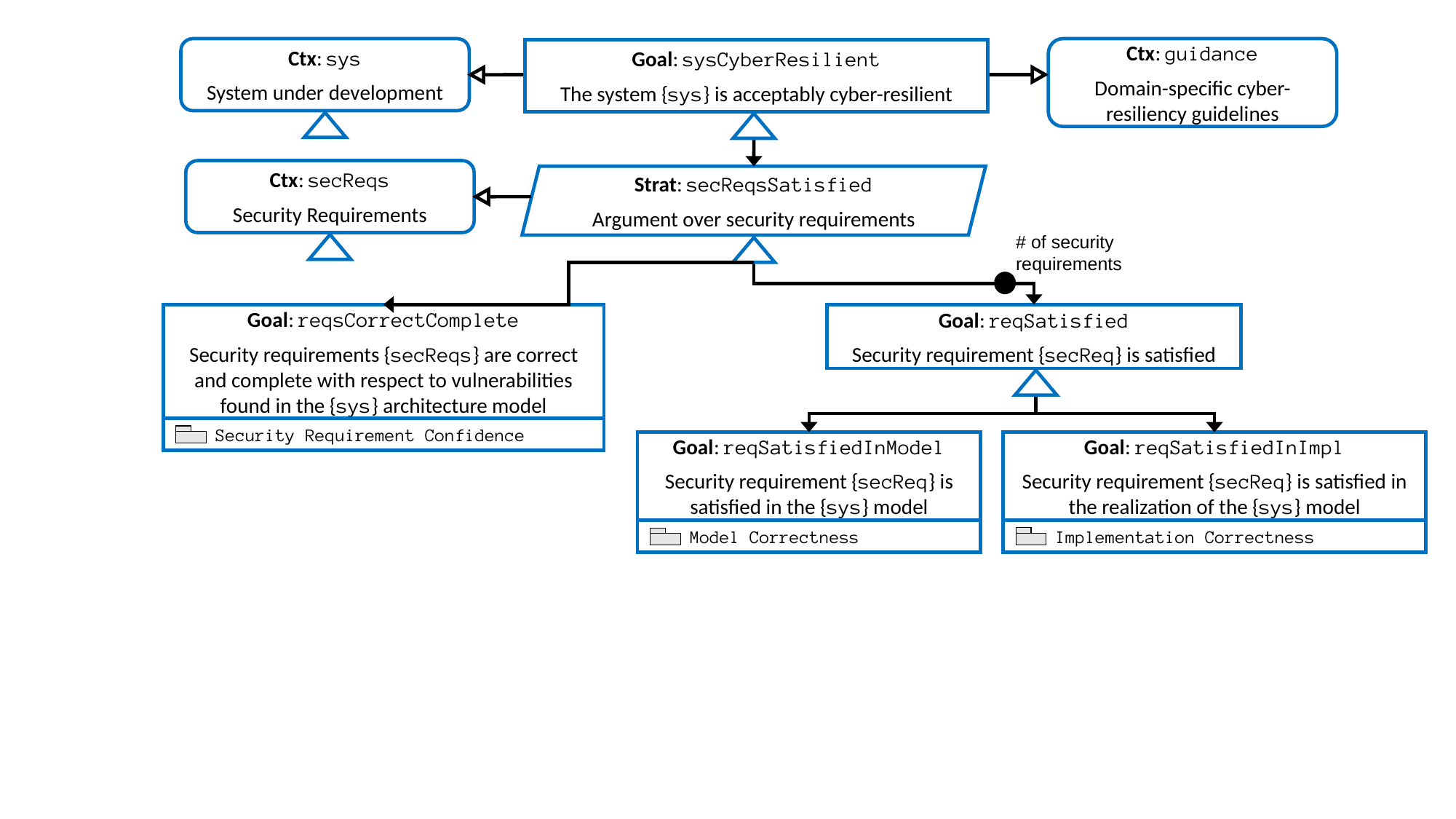

Ctx: sys
System under development
Ctx: guidance
Domain-specific cyber-resiliency guidelines
Goal: sysCyberResilient
The system {sys} is acceptably cyber-resilient

Ctx: secReqs
Security Requirements
Strat: secReqsSatisfied
Argument over security requirements

# of security requirements

Goal: reqsCorrectComplete
Security requirements {secReqs} are correct and complete with respect to vulnerabilities found in the {sys} architecture model
Goal: reqSatisfied
Security requirement {secReq} is satisfied

          Security Requirement Confidence

Goal: reqSatisfiedInModel
Security requirement {secReq} is satisfied in the {sys} model
Goal: reqSatisfiedInImpl
Security requirement {secReq} is satisfied in the realization of the {sys} model
          Implementation Correctness
          Model Correctness